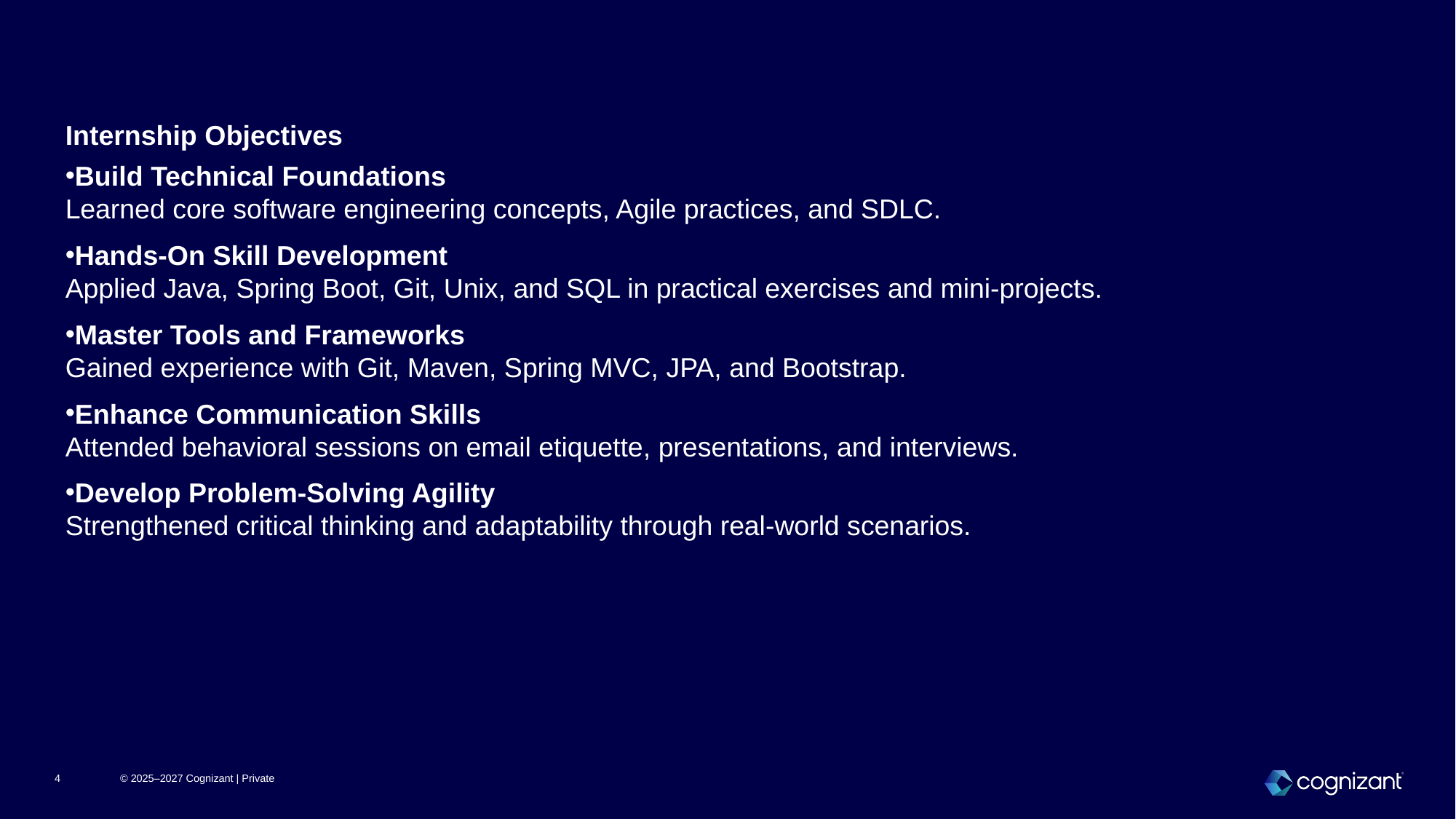

#
Internship Objectives
Build Technical Foundations
Learned core software engineering concepts, Agile practices, and SDLC.
Hands-On Skill Development
Applied Java, Spring Boot, Git, Unix, and SQL in practical exercises and mini-projects.
Master Tools and Frameworks
Gained experience with Git, Maven, Spring MVC, JPA, and Bootstrap.
Enhance Communication Skills
Attended behavioral sessions on email etiquette, presentations, and interviews.
Develop Problem-Solving Agility
Strengthened critical thinking and adaptability through real-world scenarios.
4
© 2025–2027 Cognizant | Private